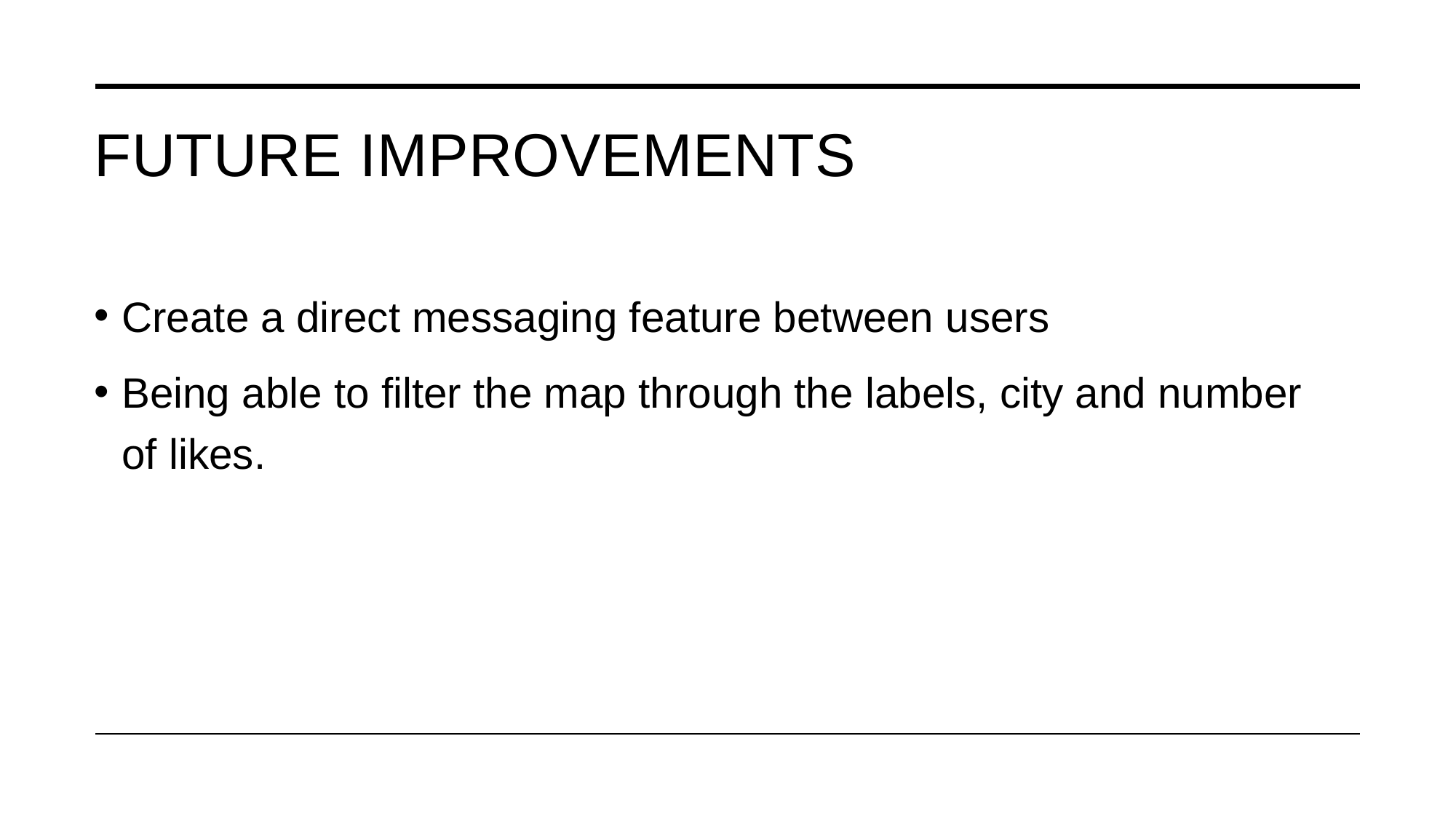

# future improvements
Create a direct messaging feature between users
Being able to filter the map through the labels, city and number of likes.